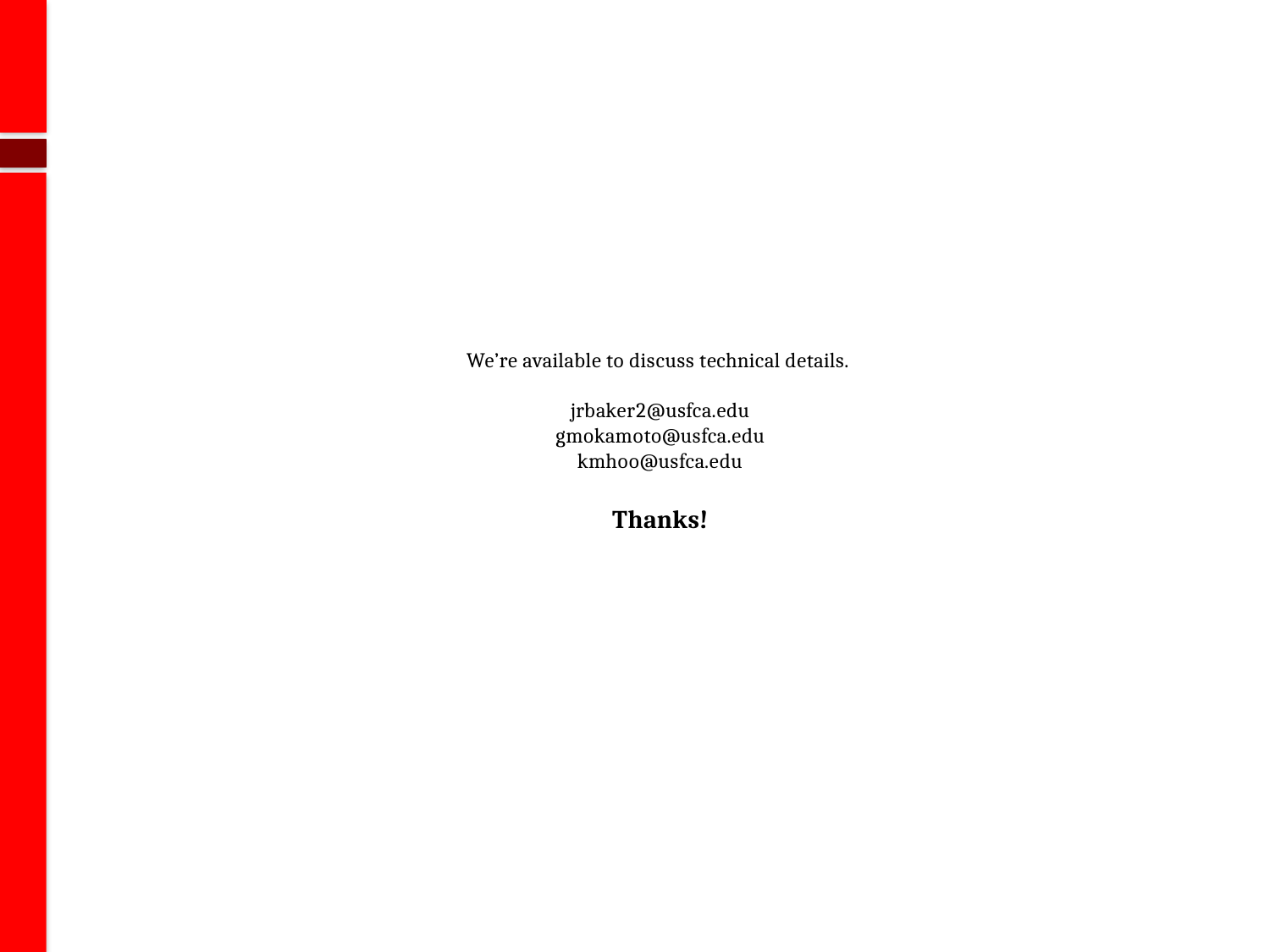

We’re available to discuss technical details.
jrbaker2@usfca.edu
gmokamoto@usfca.edu
kmhoo@usfca.edu
Thanks!